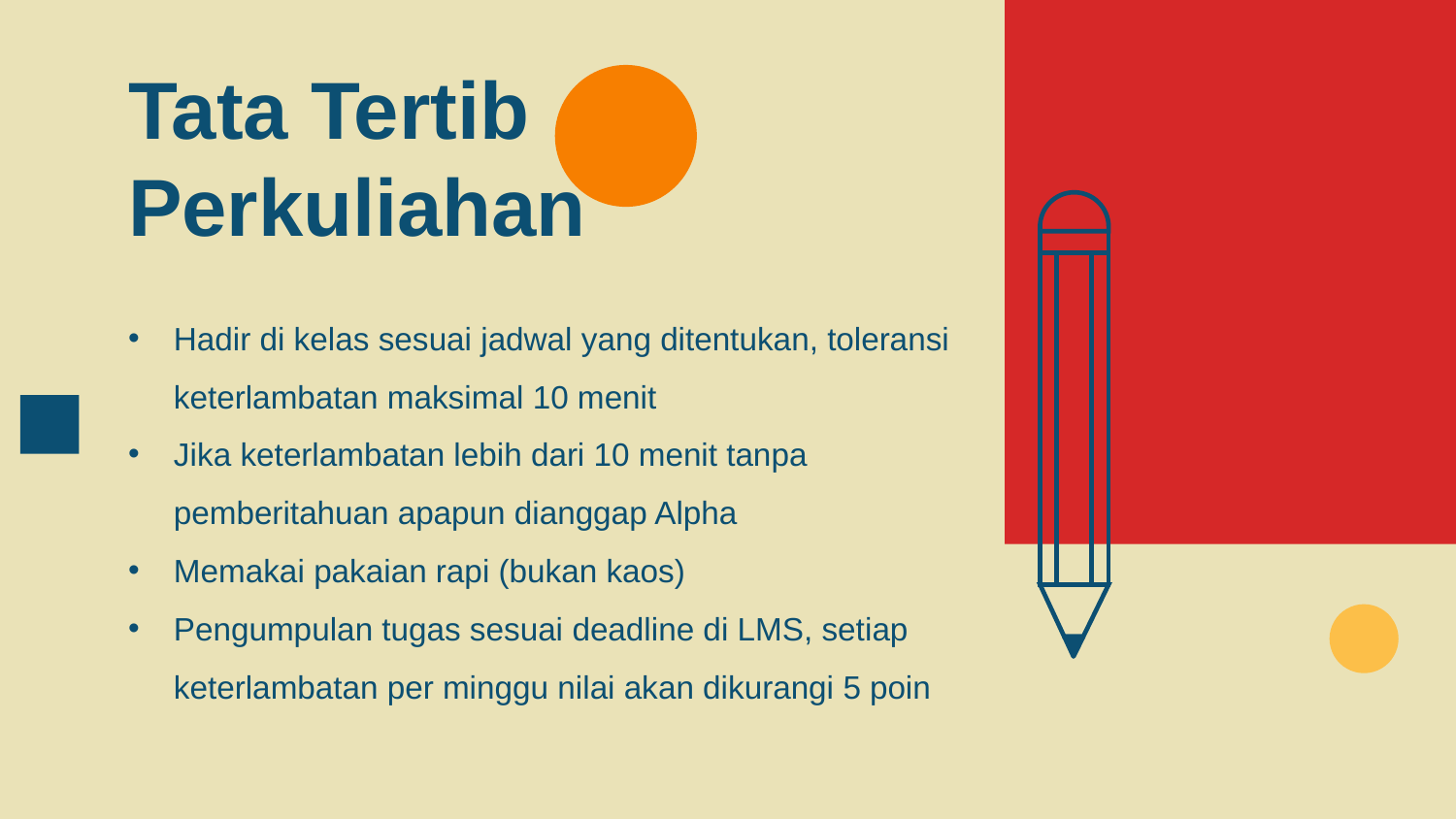

# Tata Tertib Perkuliahan

Hadir di kelas sesuai jadwal yang ditentukan, toleransi keterlambatan maksimal 10 menit
Jika keterlambatan lebih dari 10 menit tanpa pemberitahuan apapun dianggap Alpha
Memakai pakaian rapi (bukan kaos)
Pengumpulan tugas sesuai deadline di LMS, setiap keterlambatan per minggu nilai akan dikurangi 5 poin